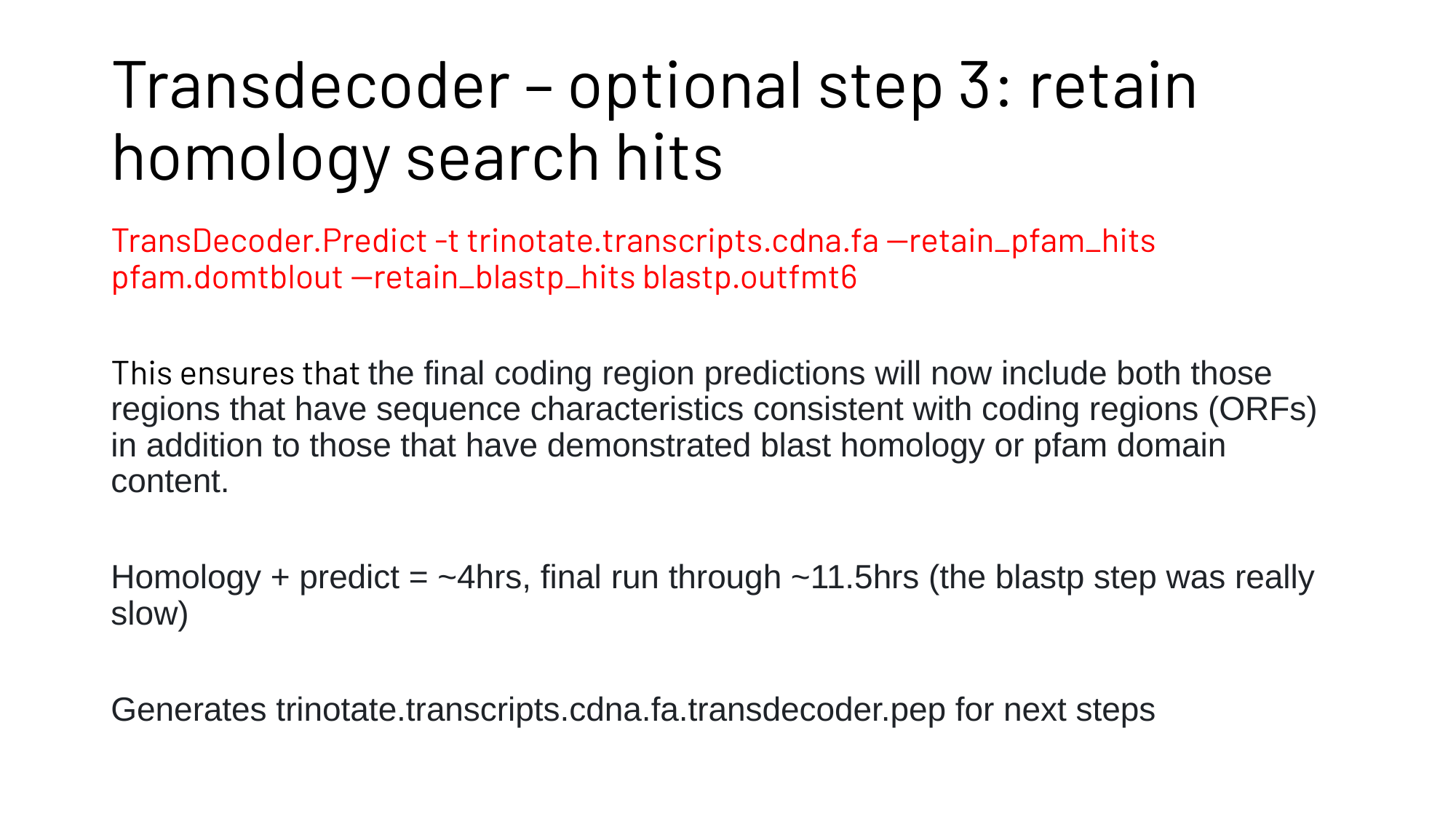

# Transdecoder – optional step 3: retain homology search hits
TransDecoder.Predict -t trinotate.transcripts.cdna.fa --retain_pfam_hits pfam.domtblout --retain_blastp_hits blastp.outfmt6

This ensures that the final coding region predictions will now include both those regions that have sequence characteristics consistent with coding regions (ORFs) in addition to those that have demonstrated blast homology or pfam domain content.

Homology + predict = ~4hrs, final run through ~11.5hrs (the blastp step was really slow)

Generates trinotate.transcripts.cdna.fa.transdecoder.pep for next steps